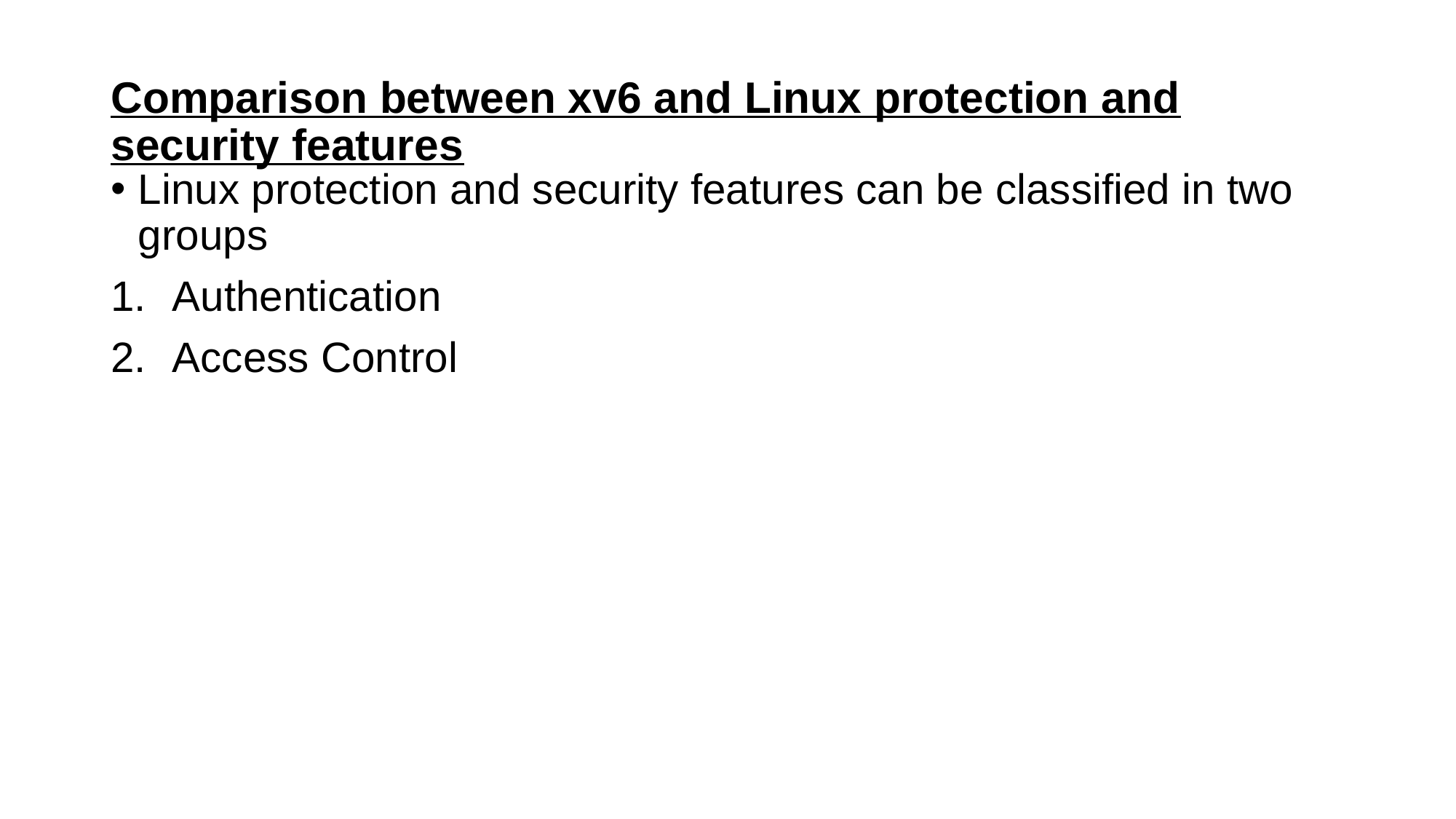

# Comparison between xv6 and Linux protection and security features
Linux protection and security features can be classified in two groups
Authentication
Access Control